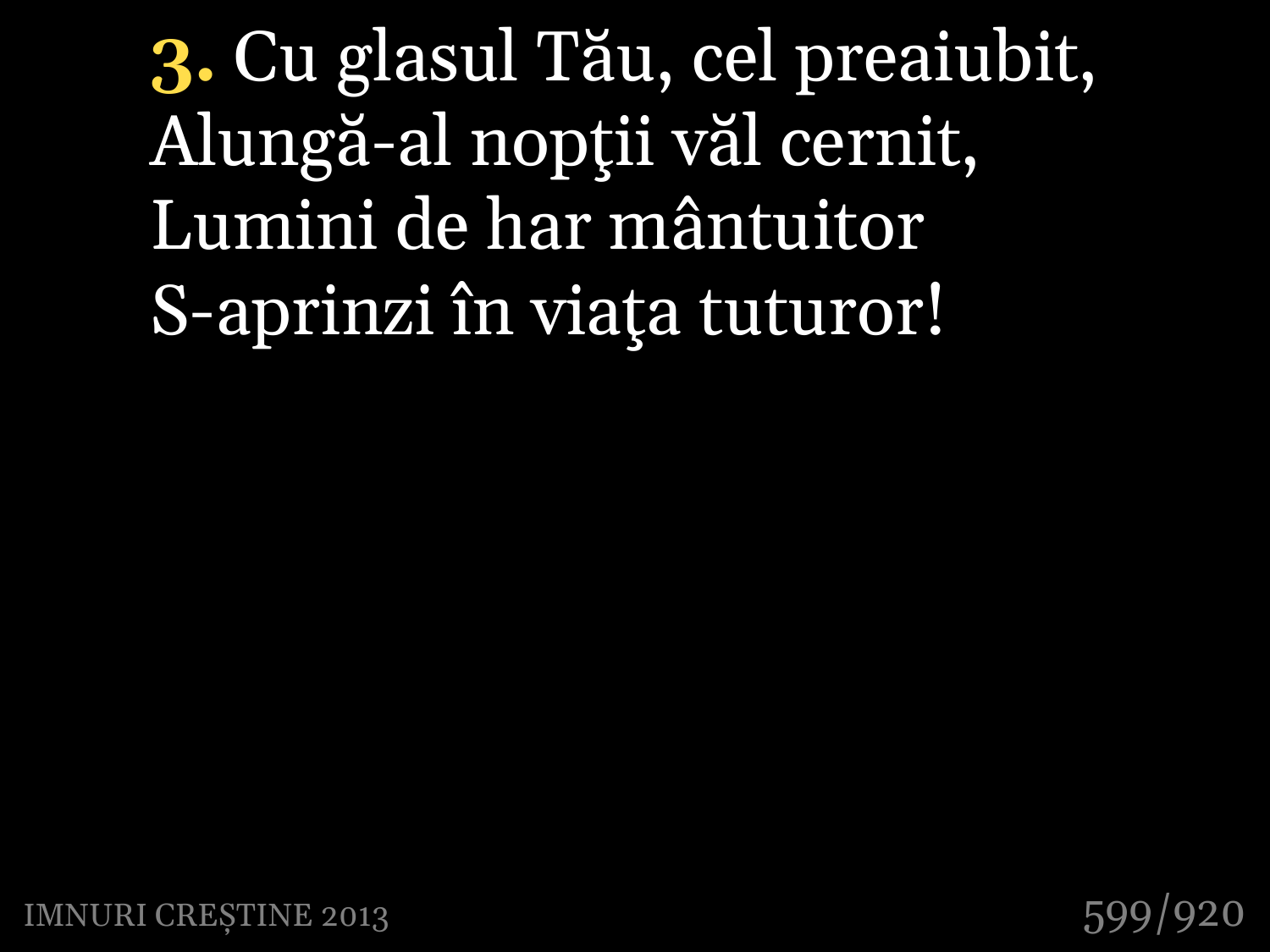

3. Cu glasul Tău, cel preaiubit,
Alungă-al nopţii văl cernit,
Lumini de har mântuitor
S-aprinzi în viaţa tuturor!
599/920
IMNURI CREȘTINE 2013